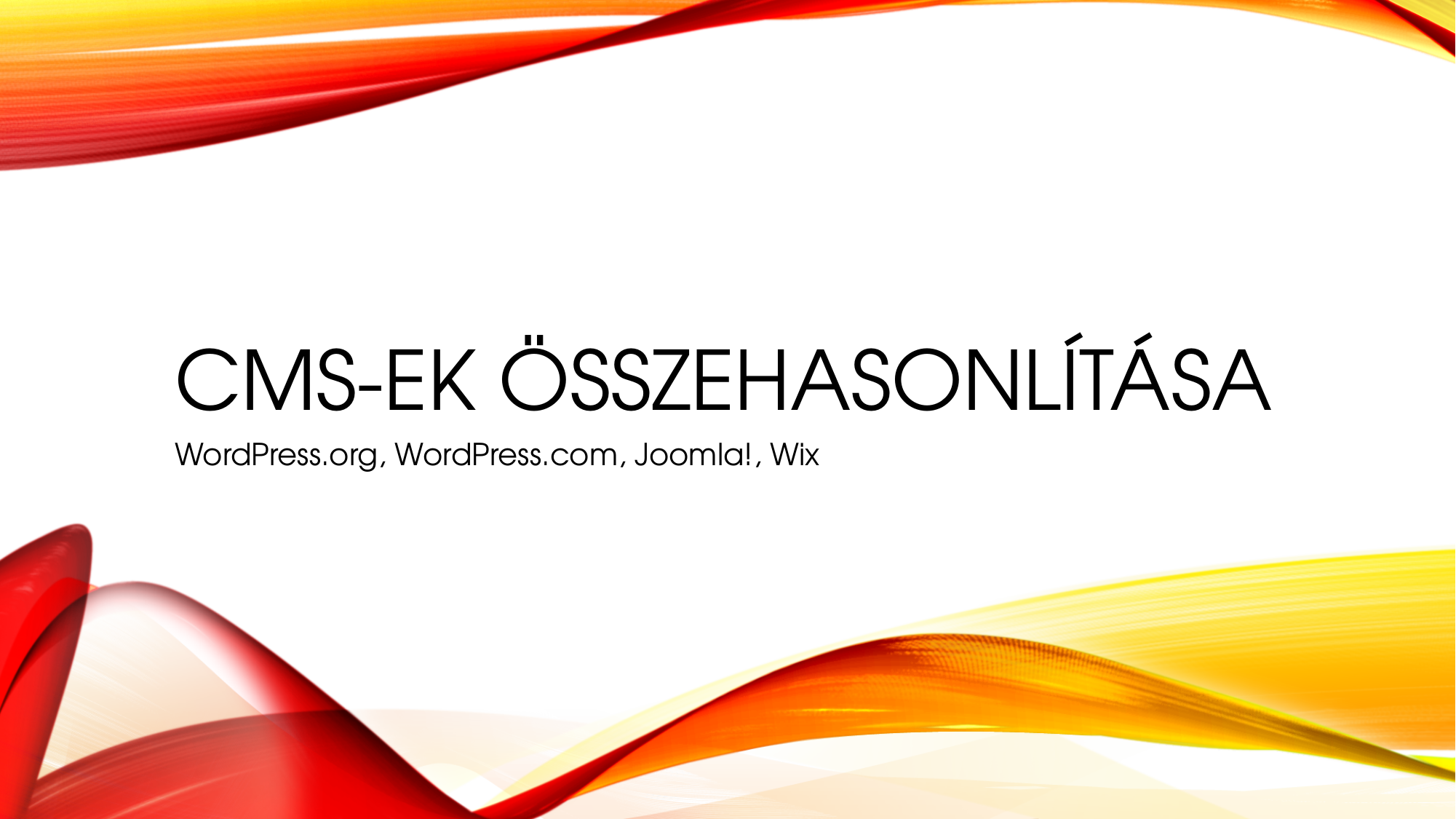

# Cms-ek összehasonlítása
WordPress.org, WordPress.com, Joomla!, Wix